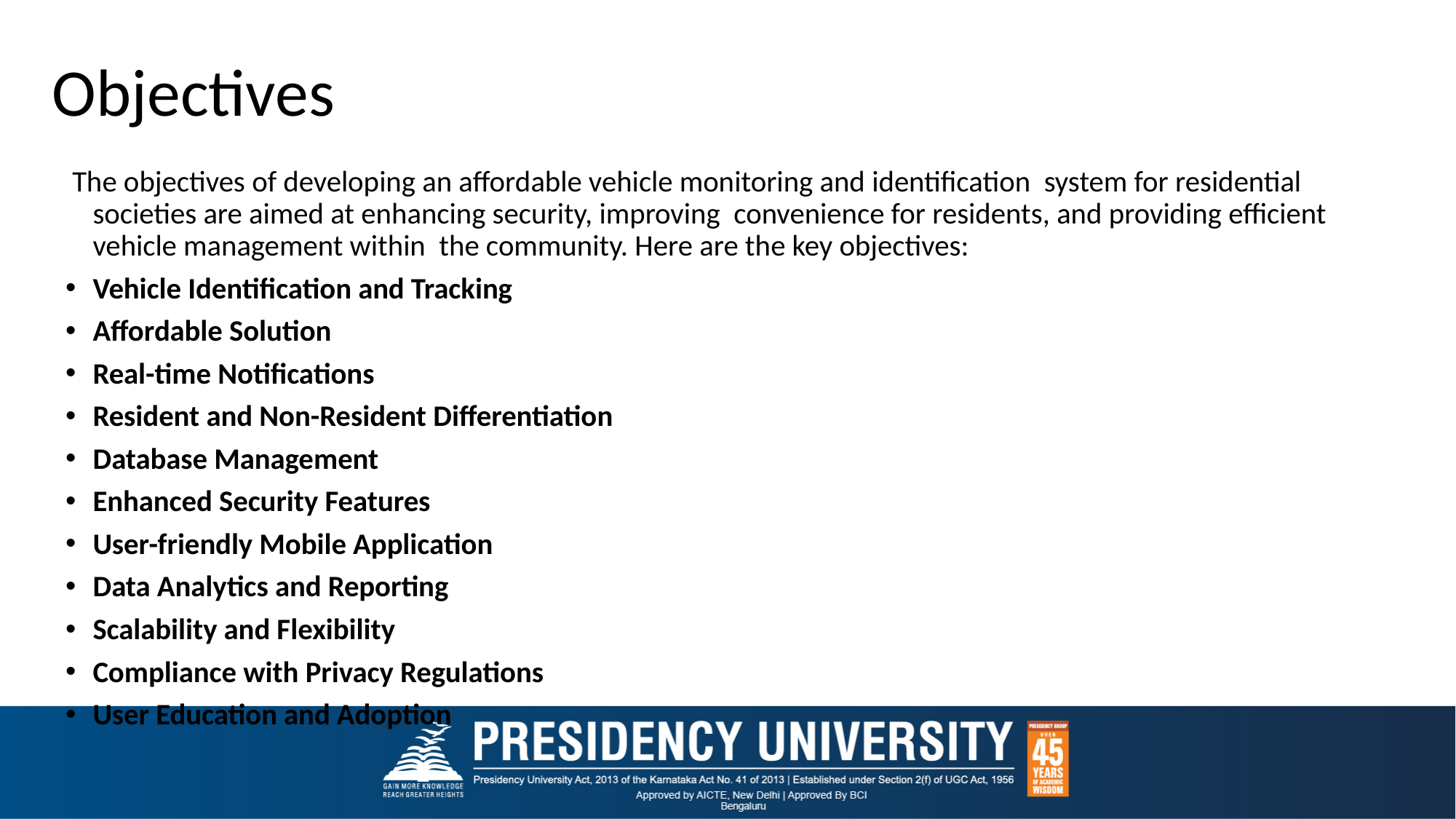

# Objectives
 The objectives of developing an affordable vehicle monitoring and identification  system for residential societies are aimed at enhancing security, improving  convenience for residents, and providing efficient vehicle management within  the community. Here are the key objectives:
Vehicle Identification and Tracking
Affordable Solution
Real-time Notifications
Resident and Non-Resident Differentiation
Database Management
Enhanced Security Features
User-friendly Mobile Application
Data Analytics and Reporting
Scalability and Flexibility
Compliance with Privacy Regulations
User Education and Adoption